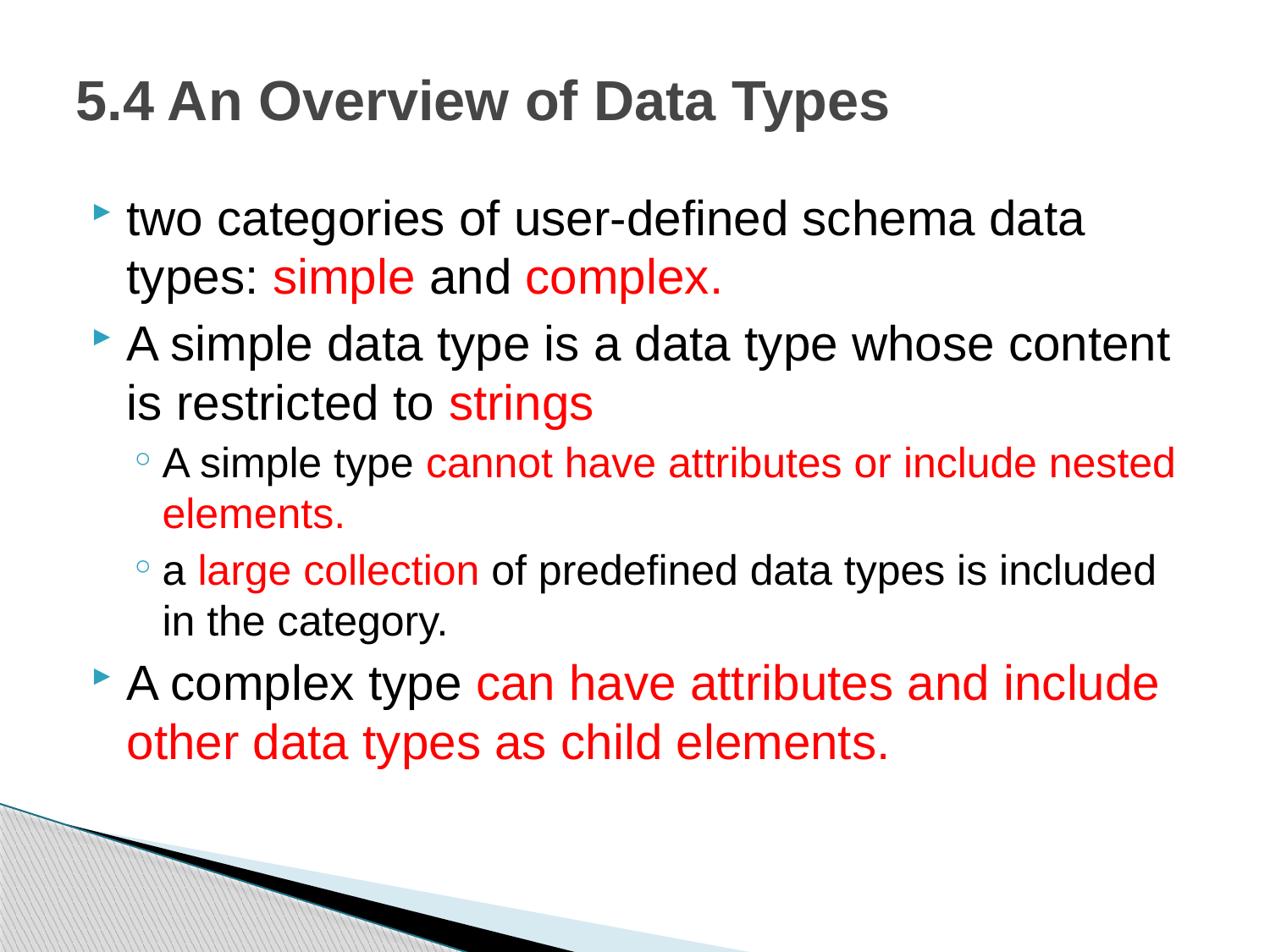

# 5.4 An Overview of Data Types
two categories of user-defined schema data types: simple and complex.
A simple data type is a data type whose content is restricted to strings
A simple type cannot have attributes or include nested elements.
a large collection of predefined data types is included in the category.
A complex type can have attributes and include other data types as child elements.